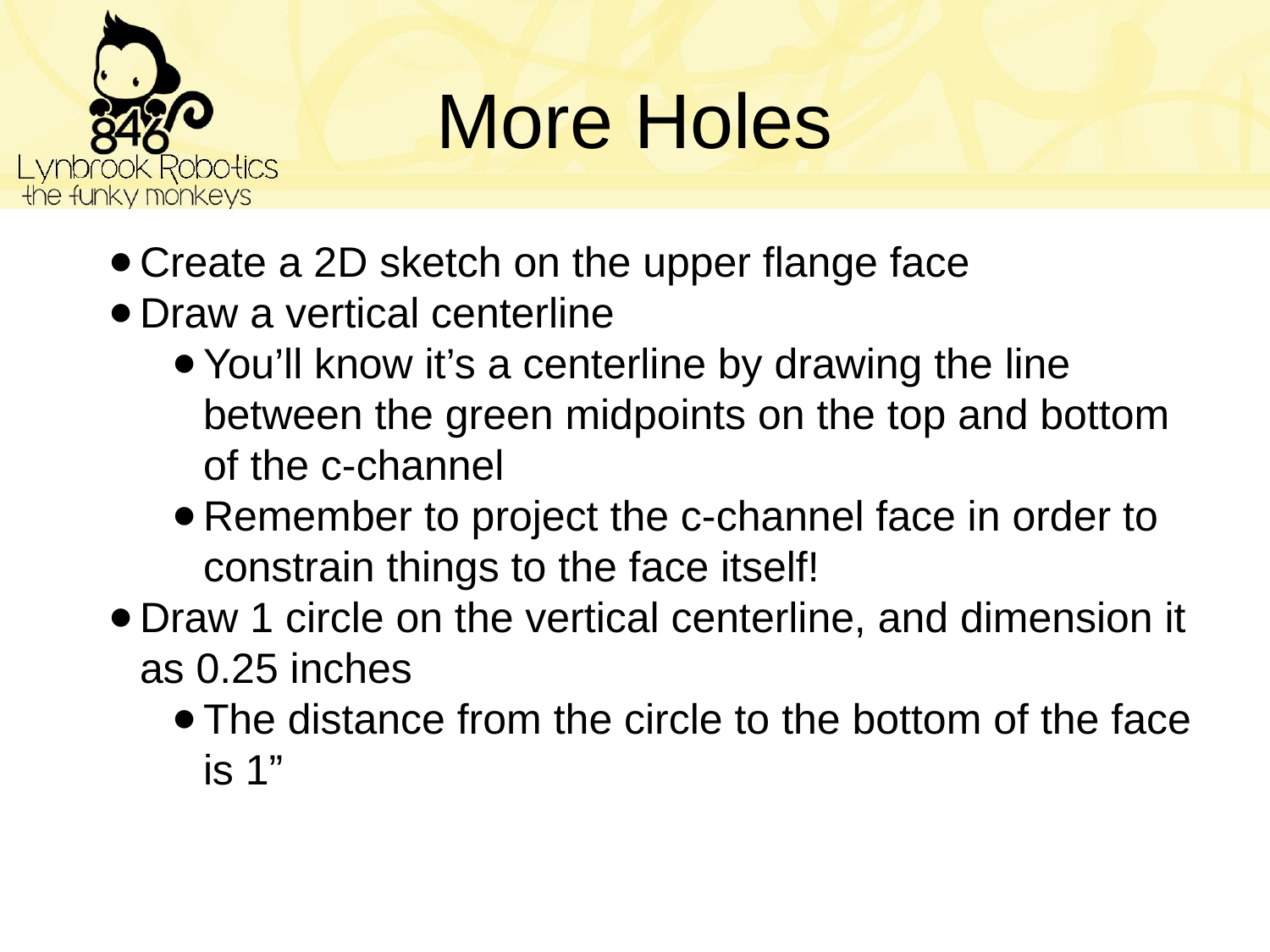

# More Holes
Create a 2D sketch on the upper flange face
Draw a vertical centerline
You’ll know it’s a centerline by drawing the line between the green midpoints on the top and bottom of the c-channel
Remember to project the c-channel face in order to constrain things to the face itself!
Draw 1 circle on the vertical centerline, and dimension it as 0.25 inches
The distance from the circle to the bottom of the face is 1”